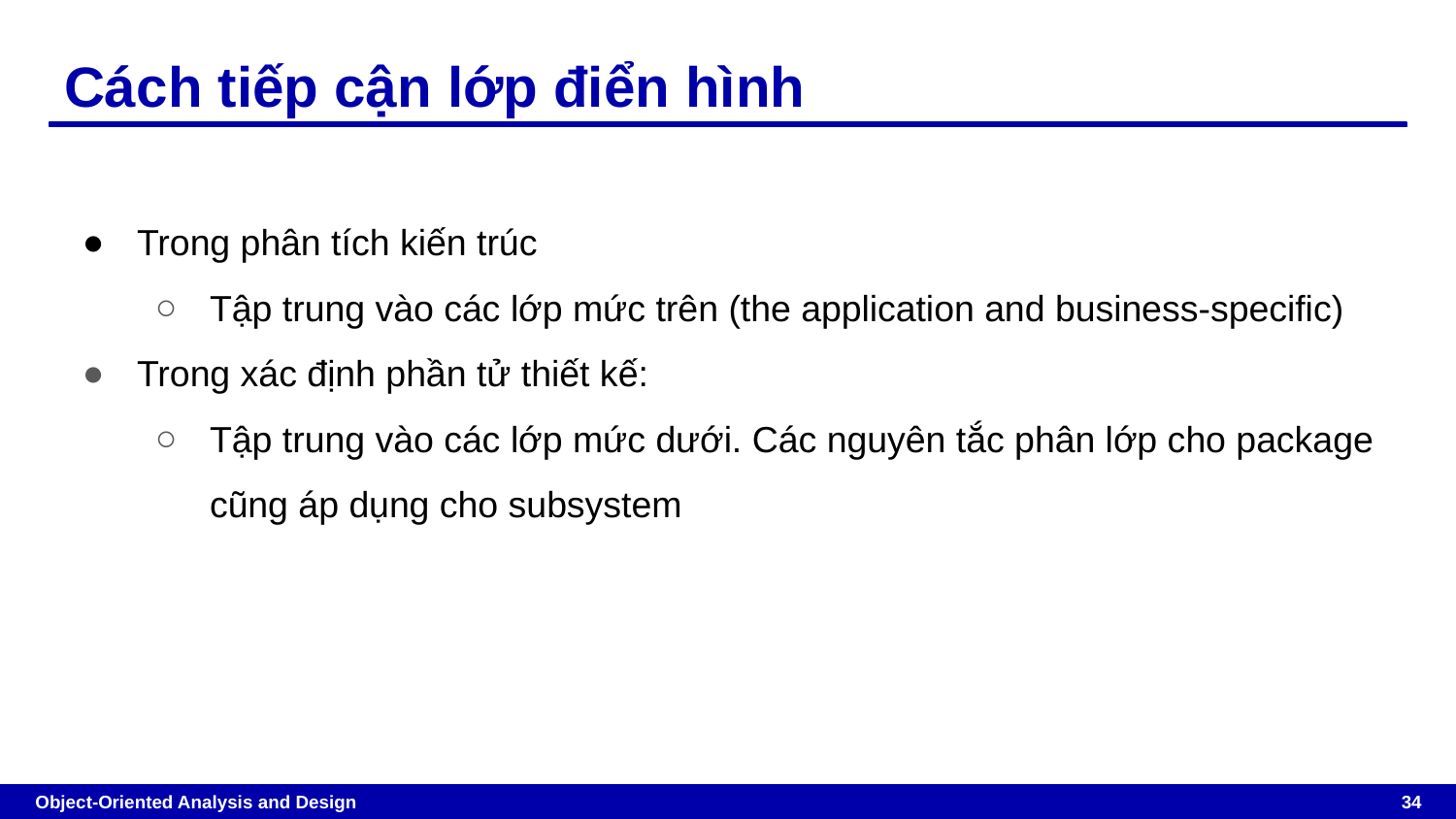

Cách tiếp cận lớp điển hình

Trong phân tích kiến trúc
Tập trung vào các lớp mức trên (the application and business-specific)
Trong xác định phần tử thiết kế:
Tập trung vào các lớp mức dưới. Các nguyên tắc phân lớp cho package cũng áp dụng cho subsystem

34
Object-Oriented Analysis and Design